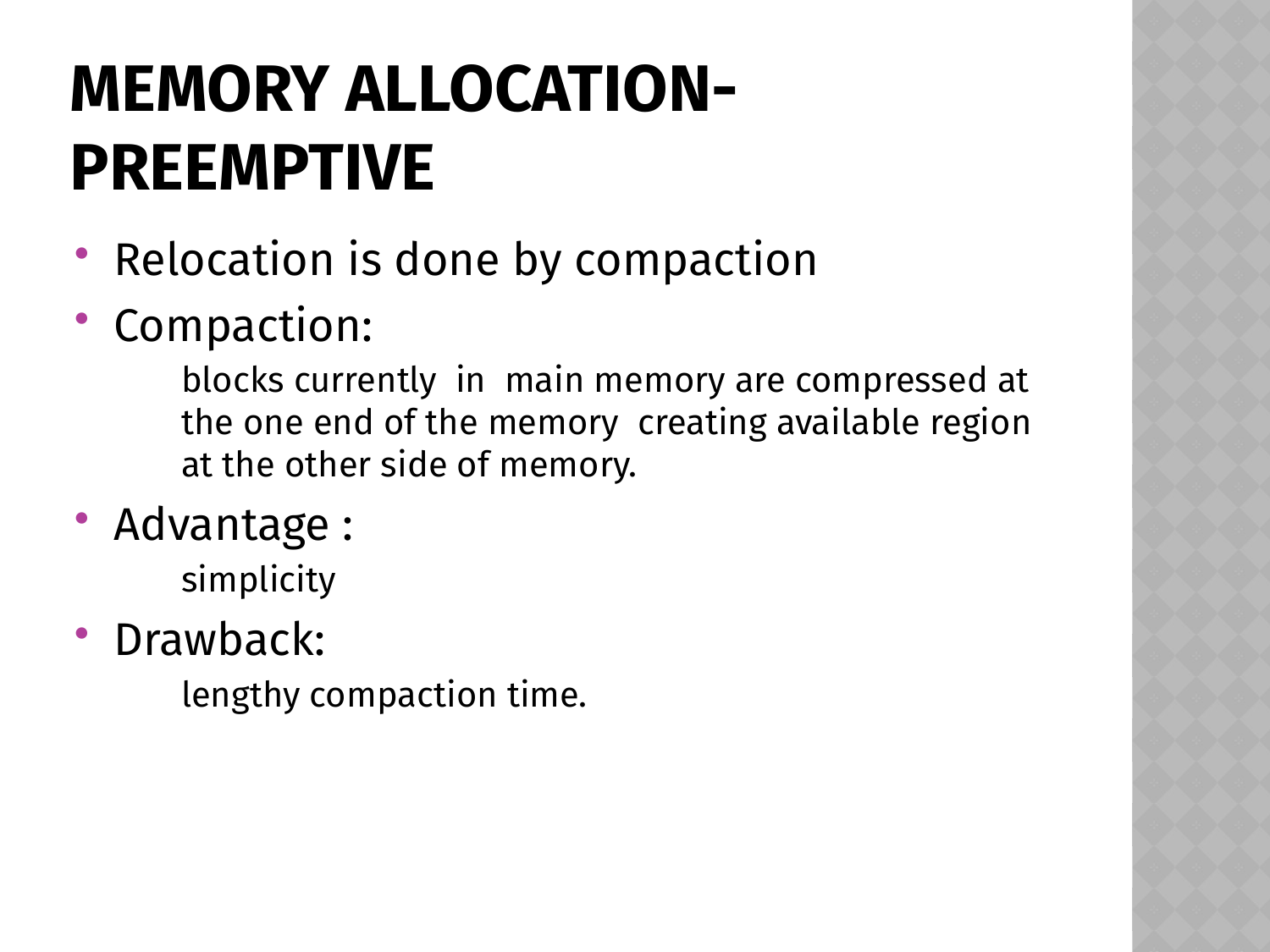

# Memory allocation-Preemptive
Relocation is done by compaction
Compaction:
	blocks currently  in  main memory are compressed at the one end of the memory  creating available region at the other side of memory.
Advantage :
	simplicity
Drawback:
	lengthy compaction time.